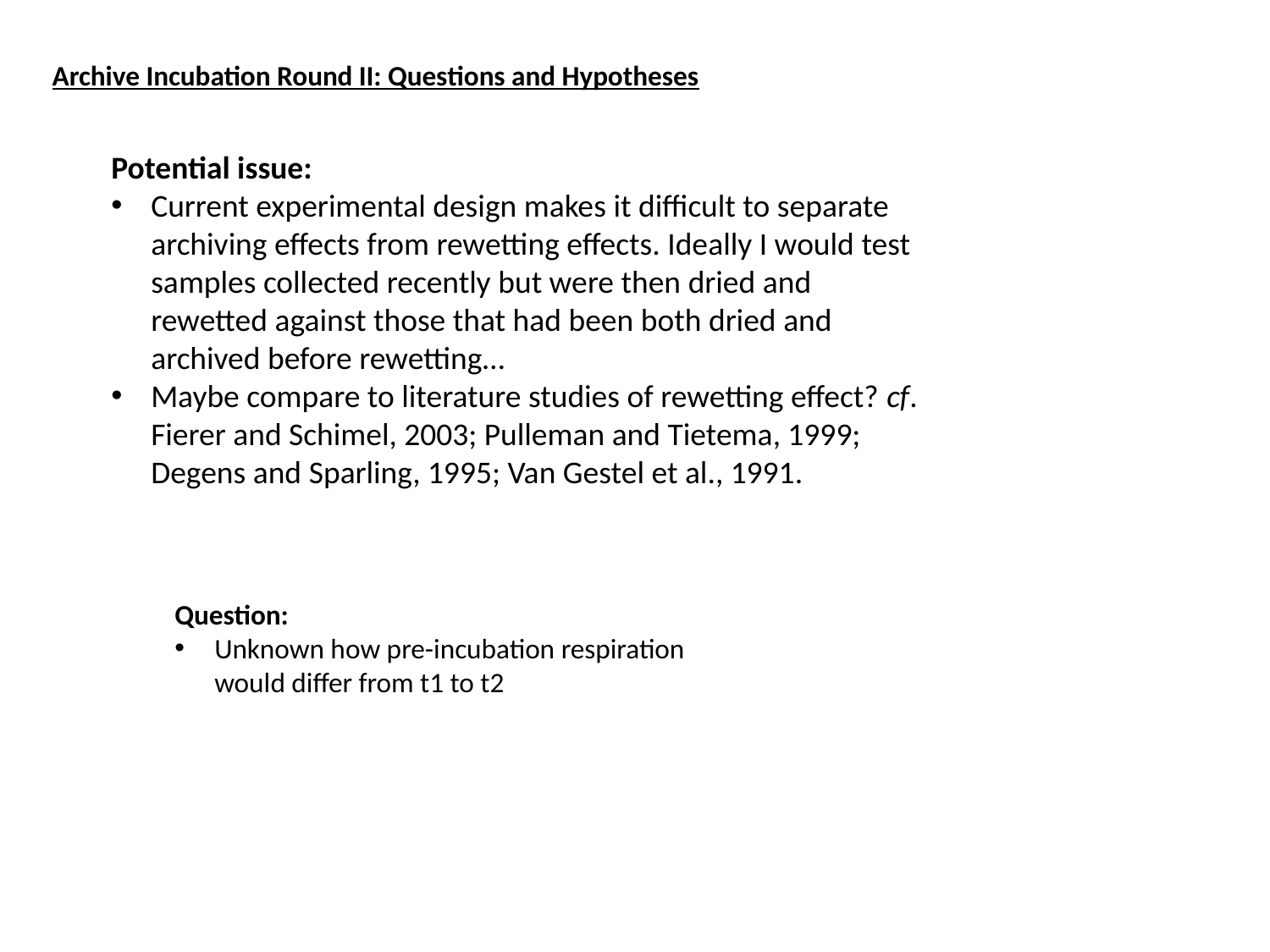

Archive Incubation Round II: Questions and Hypotheses
Potential issue:
Current experimental design makes it difficult to separate archiving effects from rewetting effects. Ideally I would test samples collected recently but were then dried and rewetted against those that had been both dried and archived before rewetting…
Maybe compare to literature studies of rewetting effect? cf. Fierer and Schimel, 2003; Pulleman and Tietema, 1999; Degens and Sparling, 1995; Van Gestel et al., 1991.

Question:
Unknown how pre-incubation respiration would differ from t1 to t2